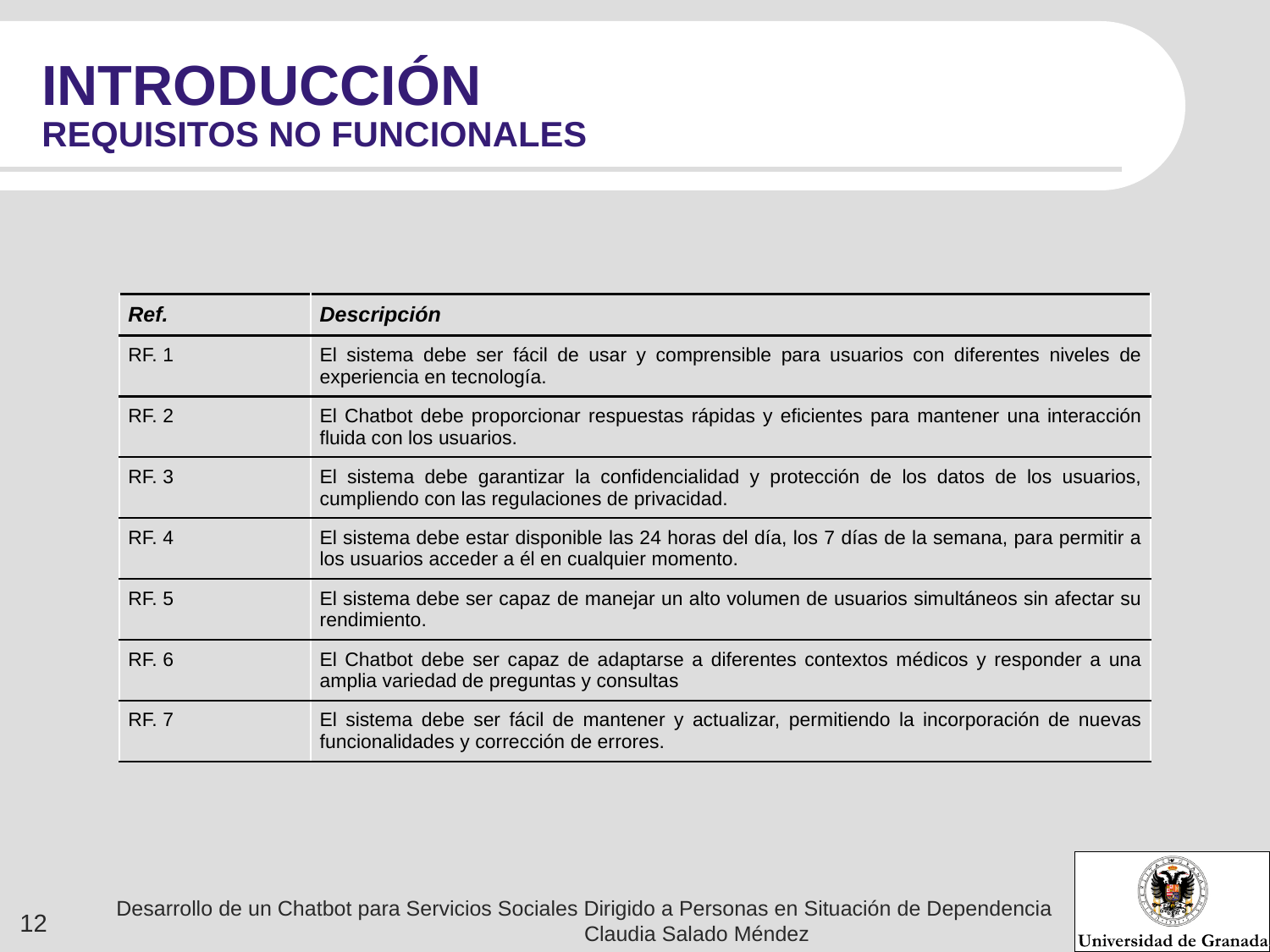

# INTRODUCCIÓN
REQUISITOS NO FUNCIONALES
| Ref. | Descripción |
| --- | --- |
| RF. 1 | El sistema debe ser fácil de usar y comprensible para usuarios con diferentes niveles de experiencia en tecnología. |
| RF. 2 | El Chatbot debe proporcionar respuestas rápidas y eficientes para mantener una interacción fluida con los usuarios. |
| RF. 3 | El sistema debe garantizar la confidencialidad y protección de los datos de los usuarios, cumpliendo con las regulaciones de privacidad. |
| RF. 4 | El sistema debe estar disponible las 24 horas del día, los 7 días de la semana, para permitir a los usuarios acceder a él en cualquier momento. |
| RF. 5 | El sistema debe ser capaz de manejar un alto volumen de usuarios simultáneos sin afectar su rendimiento. |
| RF. 6 | El Chatbot debe ser capaz de adaptarse a diferentes contextos médicos y responder a una amplia variedad de preguntas y consultas |
| RF. 7 | El sistema debe ser fácil de mantener y actualizar, permitiendo la incorporación de nuevas funcionalidades y corrección de errores. |
Desarrollo de un Chatbot para Servicios Sociales Dirigido a Personas en Situación de Dependencia                                       Claudia Salado Méndez
12